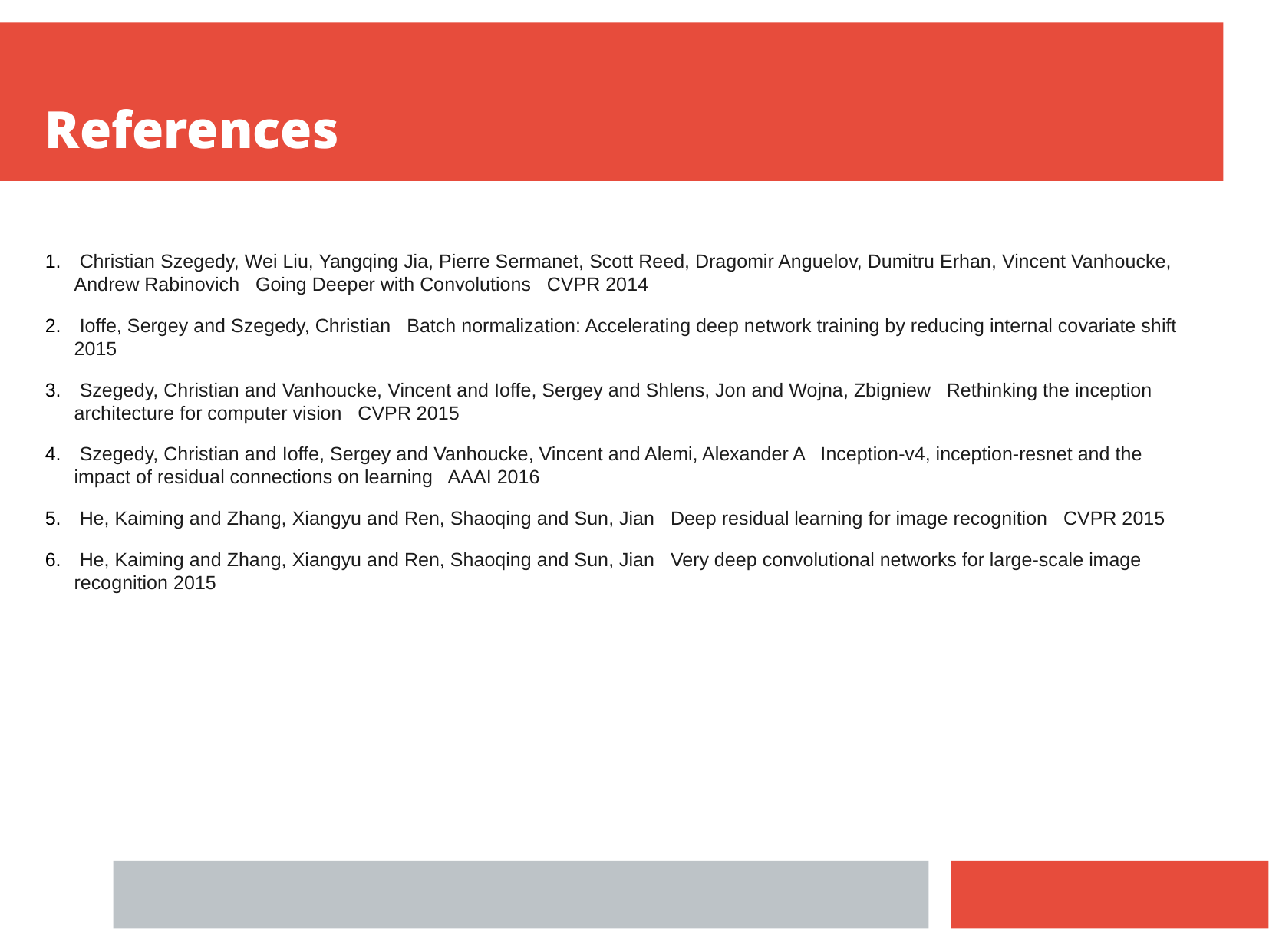

References
 Christian Szegedy, Wei Liu, Yangqing Jia, Pierre Sermanet, Scott Reed, Dragomir Anguelov, Dumitru Erhan, Vincent Vanhoucke, Andrew Rabinovich   Going Deeper with Convolutions   CVPR 2014
 Ioffe, Sergey and Szegedy, Christian   Batch normalization: Accelerating deep network training by reducing internal covariate shift   2015
 Szegedy, Christian and Vanhoucke, Vincent and Ioffe, Sergey and Shlens, Jon and Wojna, Zbigniew   Rethinking the inception architecture for computer vision   CVPR 2015
 Szegedy, Christian and Ioffe, Sergey and Vanhoucke, Vincent and Alemi, Alexander A   Inception-v4, inception-resnet and the impact of residual connections on learning   AAAI 2016
 He, Kaiming and Zhang, Xiangyu and Ren, Shaoqing and Sun, Jian   Deep residual learning for image recognition   CVPR 2015
 He, Kaiming and Zhang, Xiangyu and Ren, Shaoqing and Sun, Jian   Very deep convolutional networks for large-scale image recognition 2015